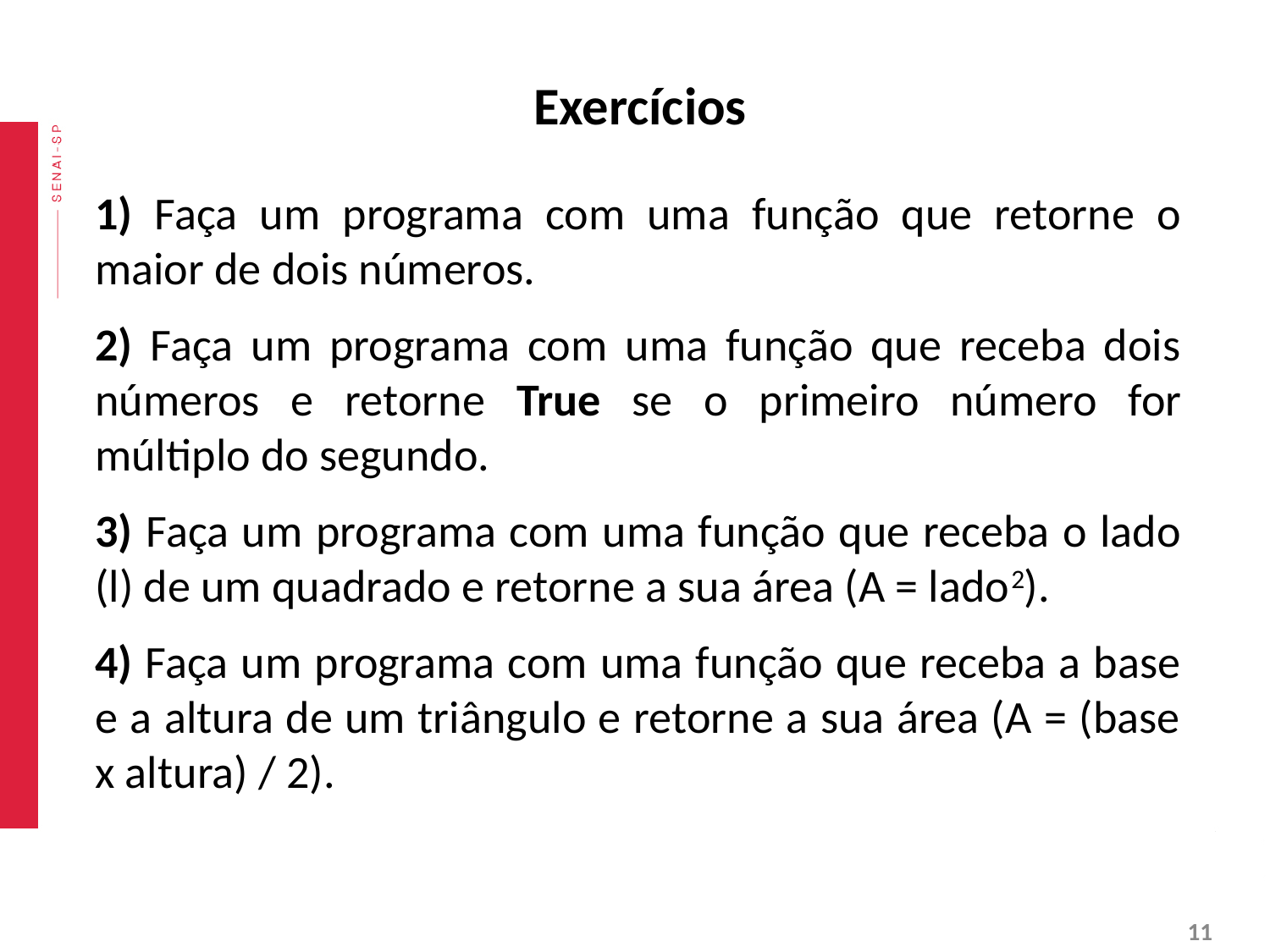

# Exercícios
1) Faça um programa com uma função que retorne o maior de dois números.

2) Faça um programa com uma função que receba dois números e retorne True se o primeiro número for múltiplo do segundo.

3) Faça um programa com uma função que receba o lado (l) de um quadrado e retorne a sua área (A = lado2).

4) Faça um programa com uma função que receba a base e a altura de um triângulo e retorne a sua área (A = (base x altura) / 2).

11